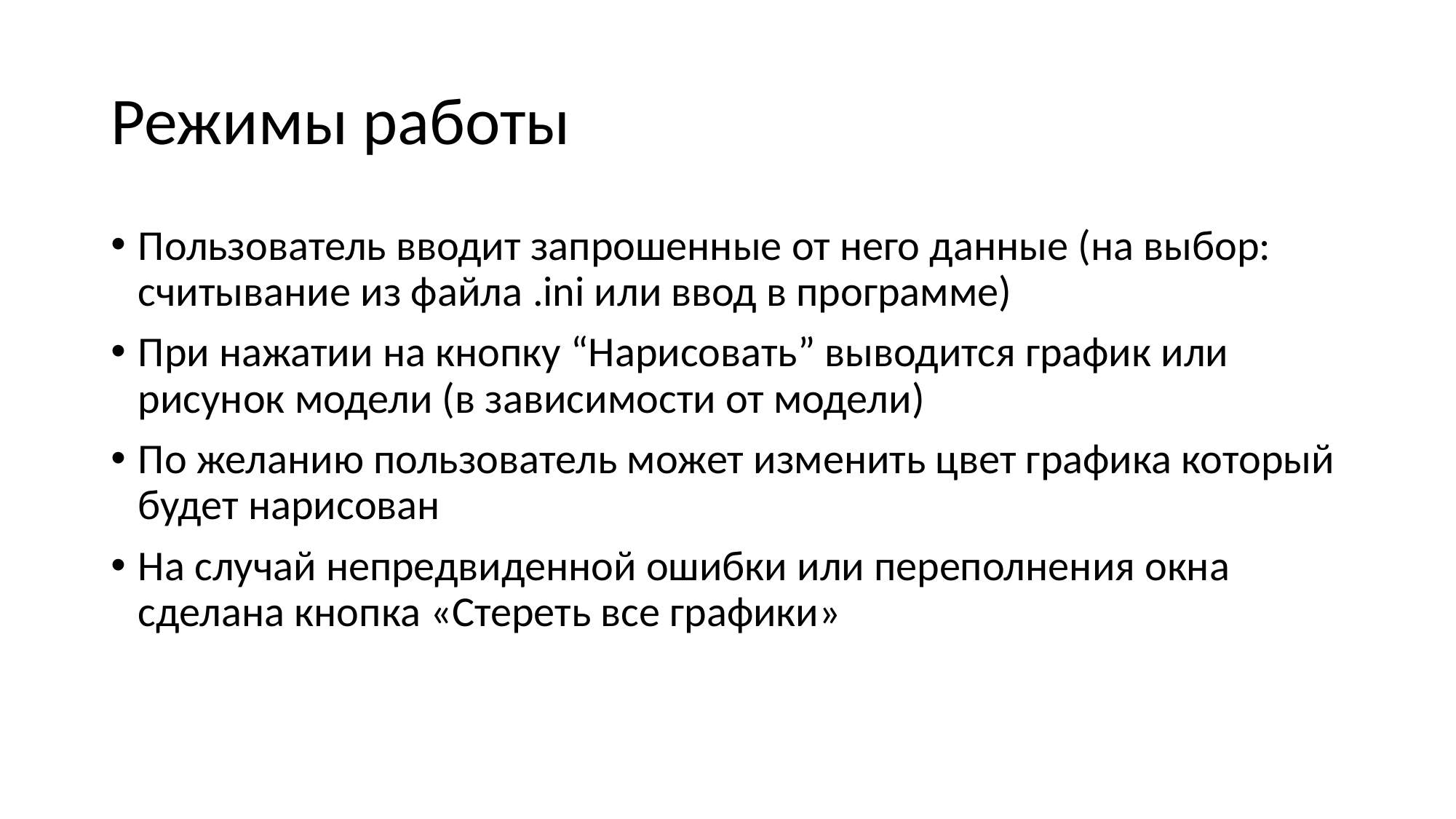

# Режимы работы
Пользователь вводит запрошенные от него данные (на выбор: считывание из файла .ini или ввод в программе)
При нажатии на кнопку “Нарисовать” выводится график или рисунок модели (в зависимости от модели)
По желанию пользователь может изменить цвет графика который будет нарисован
На случай непредвиденной ошибки или переполнения окна сделана кнопка «Стереть все графики»